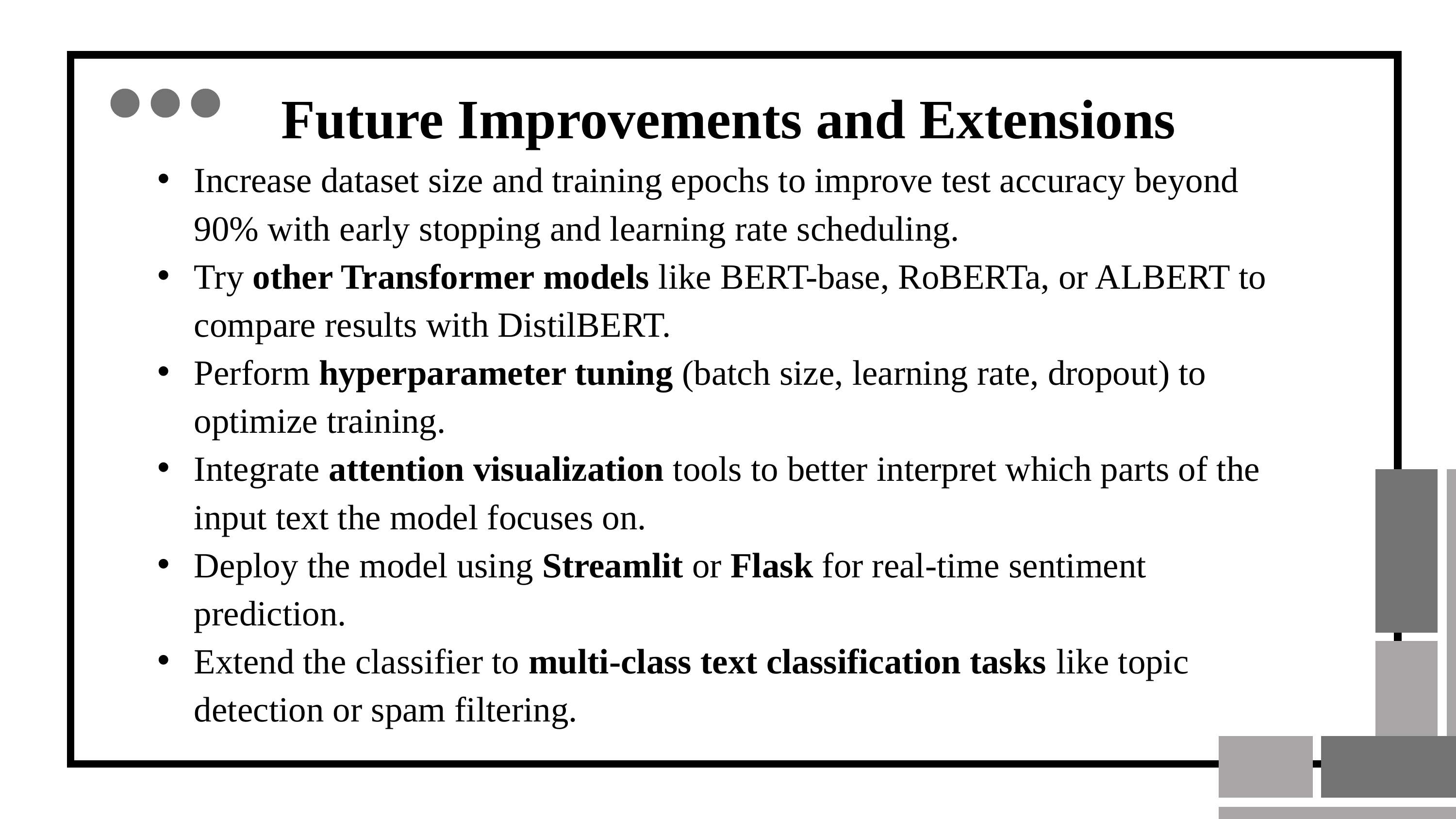

Future Improvements and Extensions

Increase dataset size and training epochs to improve test accuracy beyond 90% with early stopping and learning rate scheduling.
Try other Transformer models like BERT-base, RoBERTa, or ALBERT to compare results with DistilBERT.
Perform hyperparameter tuning (batch size, learning rate, dropout) to optimize training.
Integrate attention visualization tools to better interpret which parts of the input text the model focuses on.
Deploy the model using Streamlit or Flask for real-time sentiment prediction.
Extend the classifier to multi-class text classification tasks like topic detection or spam filtering.